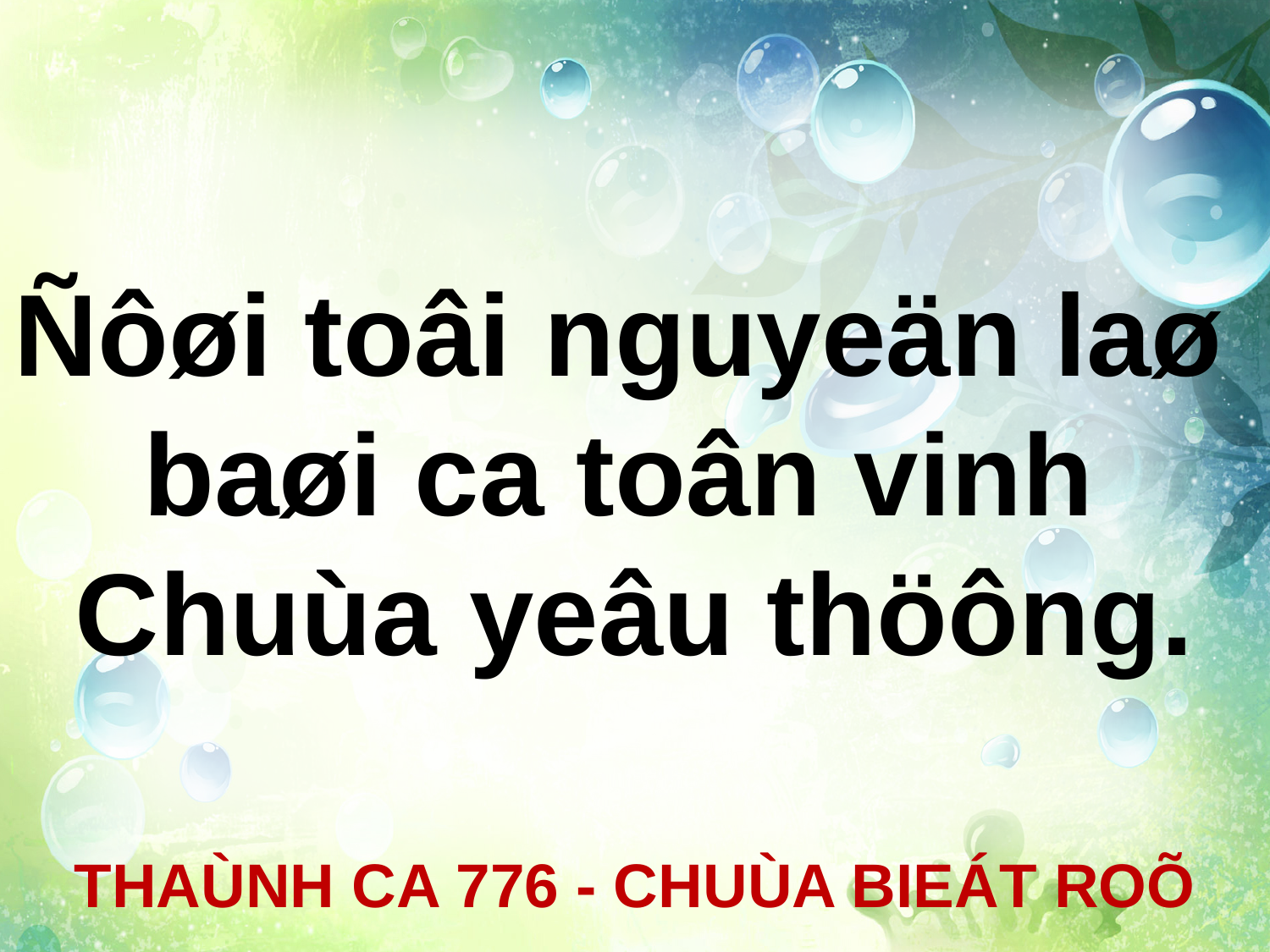

Ñôøi toâi nguyeän laø
baøi ca toân vinh
Chuùa yeâu thöông.
THAÙNH CA 776 - CHUÙA BIEÁT ROÕ